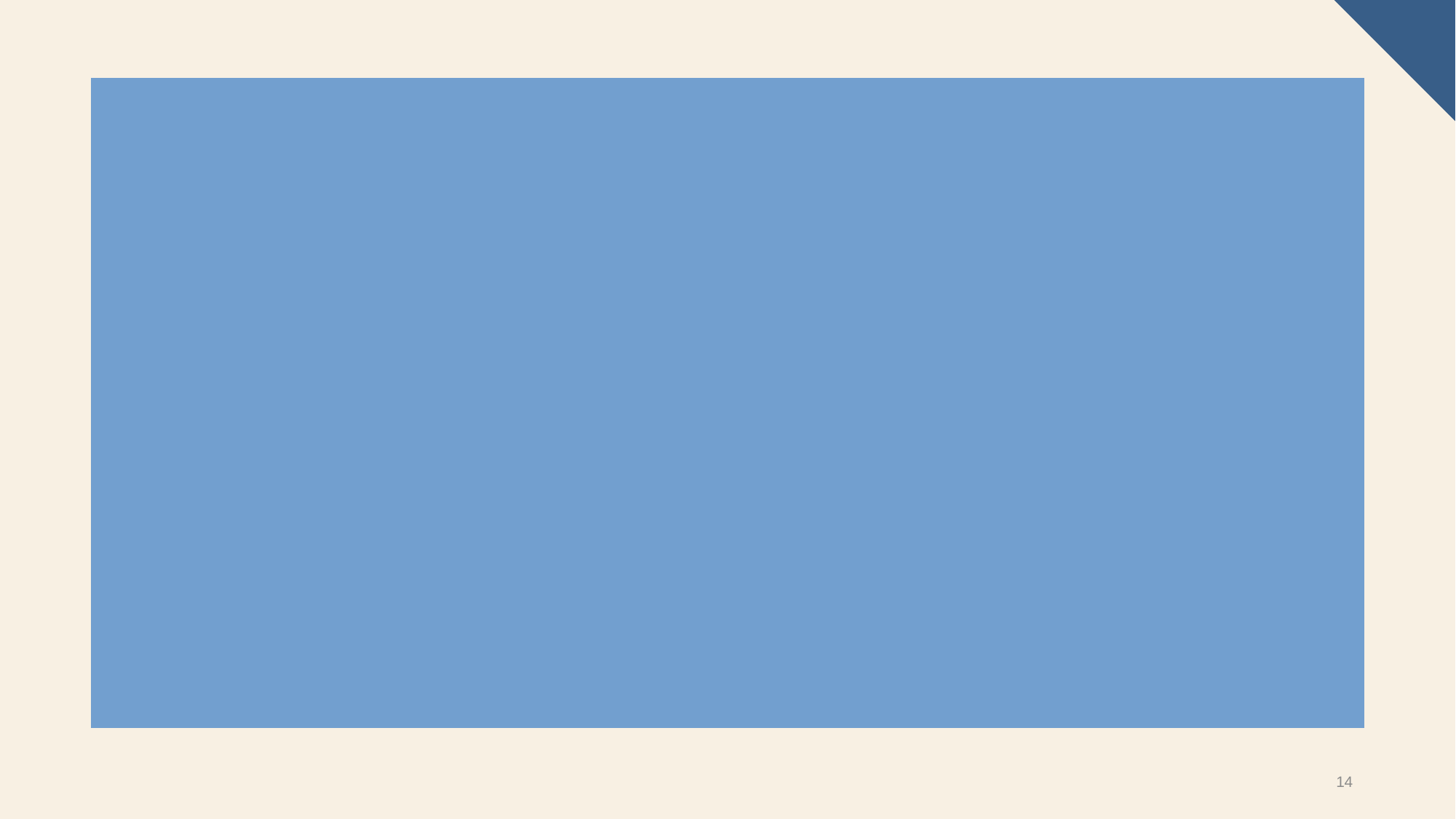

The first target platform to query the dataset(s) is the Google Cloud Big Query service, specifically the SQL service

Big Query provides both Data Manipulation Language (DML) and Data Definition Language (DDL)

To investigate the data, I:

Created a dataset object
Created a table object within the dataset
Selected the Google Cloud Storage Bucket as the source of the data, by selecting the auto-inference on the schema (from the imported .csv file)
Created a query and started inquiring about the data
14